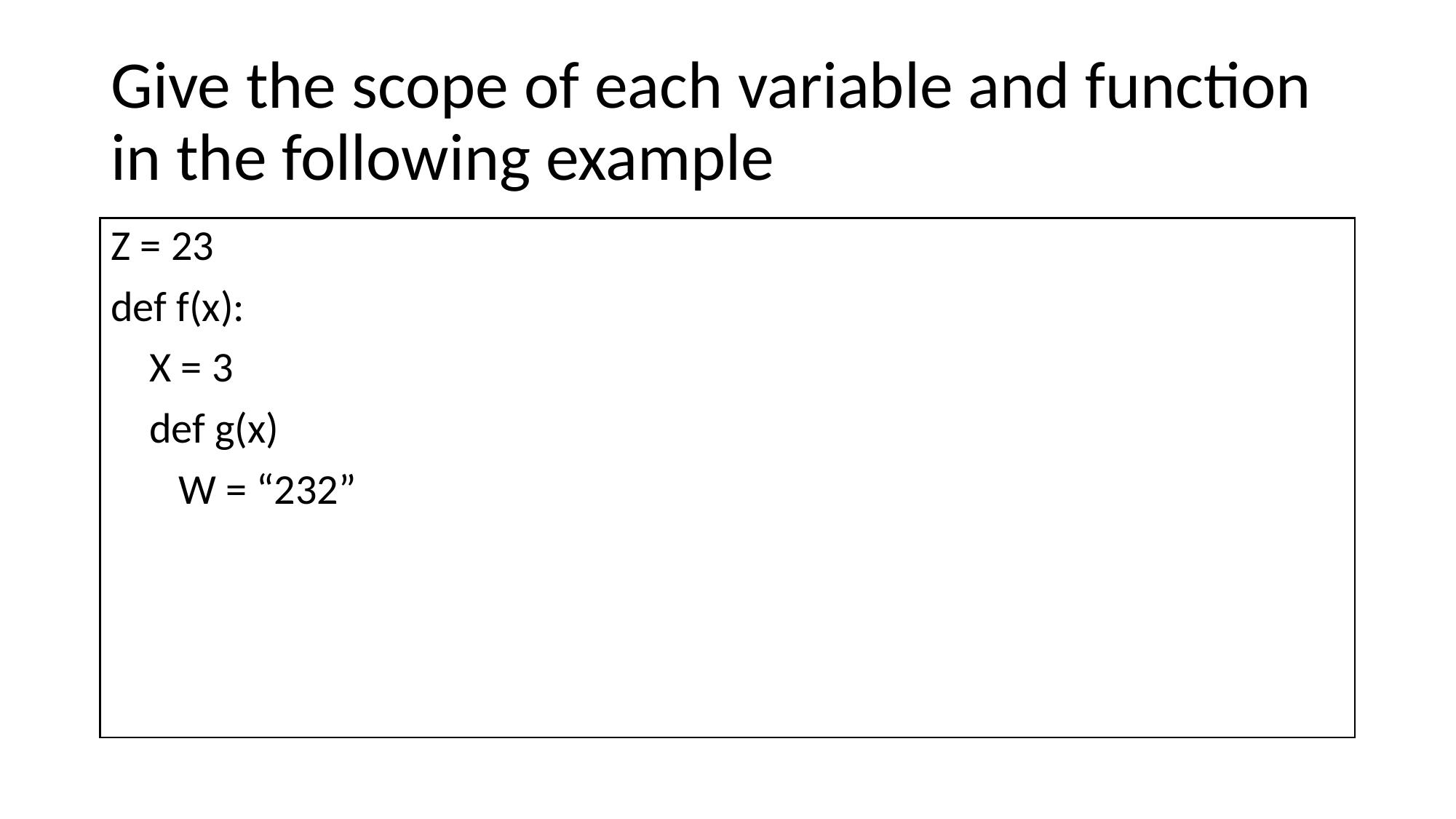

# Give the scope of each variable and function in the following example
Z = 23
def f(x):
    X = 3
    def g(x)
       W = “232”